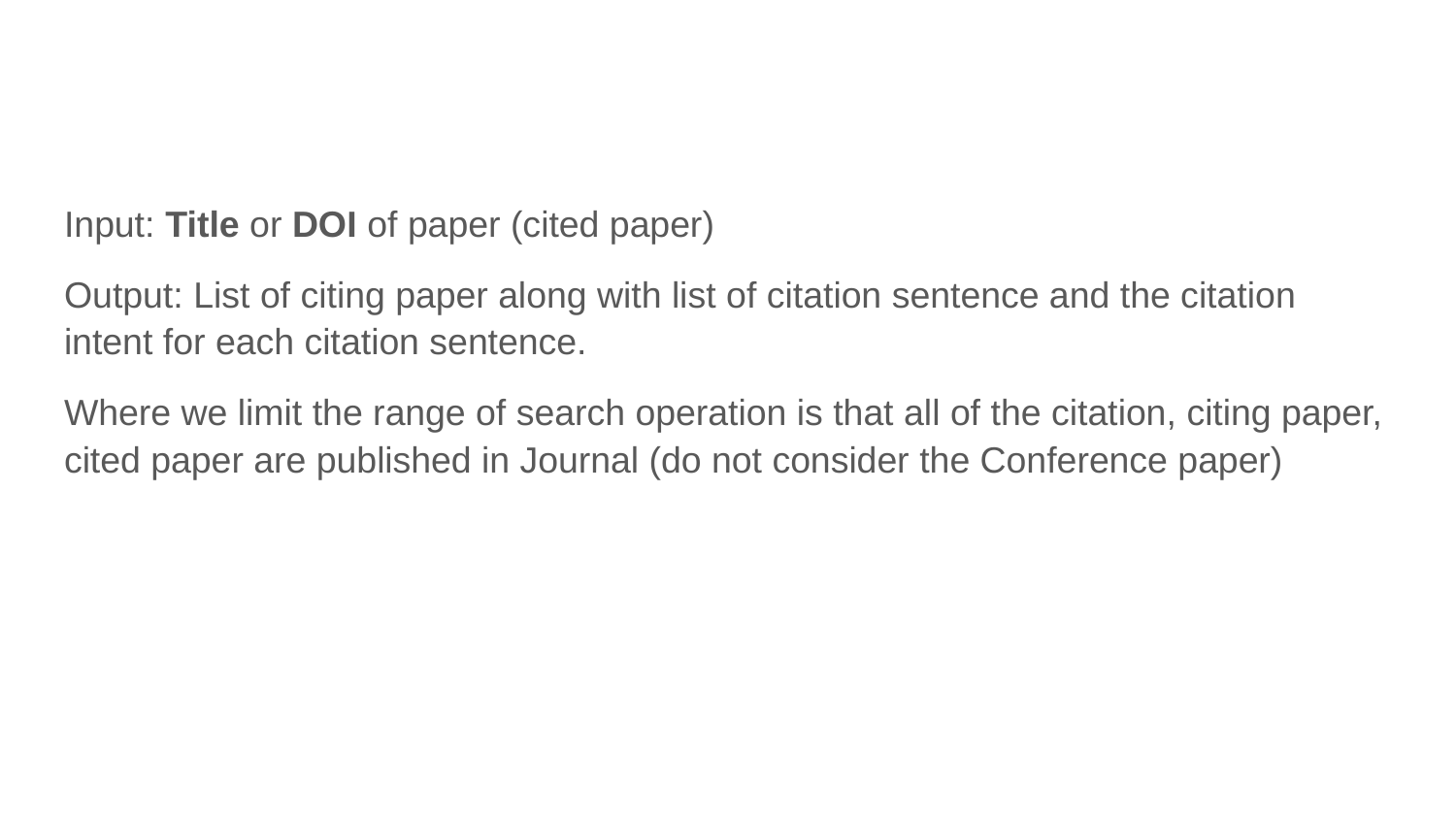

#
Input: Title or DOI of paper (cited paper)
Output: List of citing paper along with list of citation sentence and the citation intent for each citation sentence.
Where we limit the range of search operation is that all of the citation, citing paper, cited paper are published in Journal (do not consider the Conference paper)